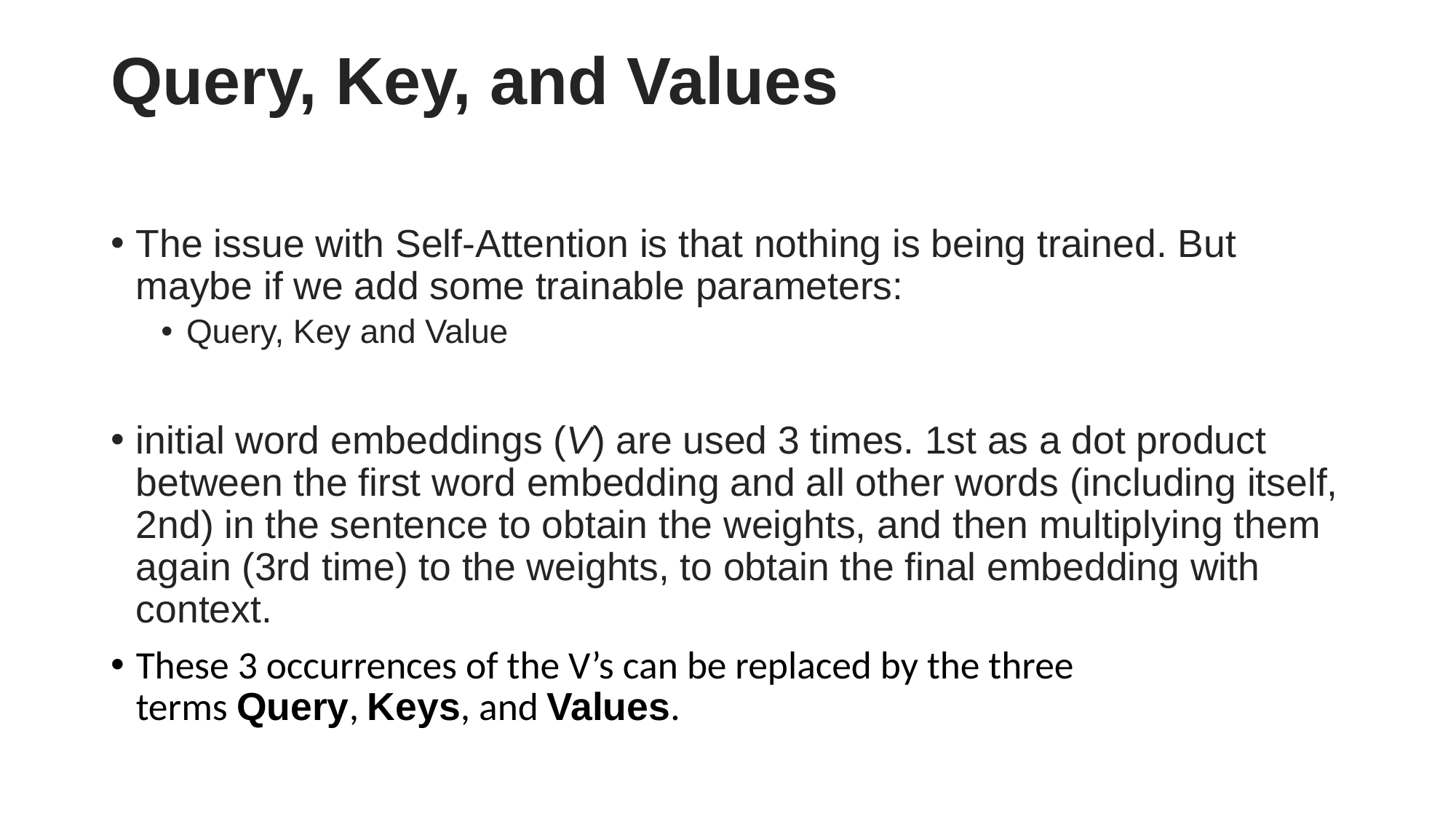

# Query, Key, and Values
The issue with Self-Attention is that nothing is being trained. But maybe if we add some trainable parameters:
Query, Key and Value

initial word embeddings (V) are used 3 times. 1st as a dot product between the first word embedding and all other words (including itself, 2nd) in the sentence to obtain the weights, and then multiplying them again (3rd time) to the weights, to obtain the final embedding with context.
These 3 occurrences of the V’s can be replaced by the three terms Query, Keys, and Values.